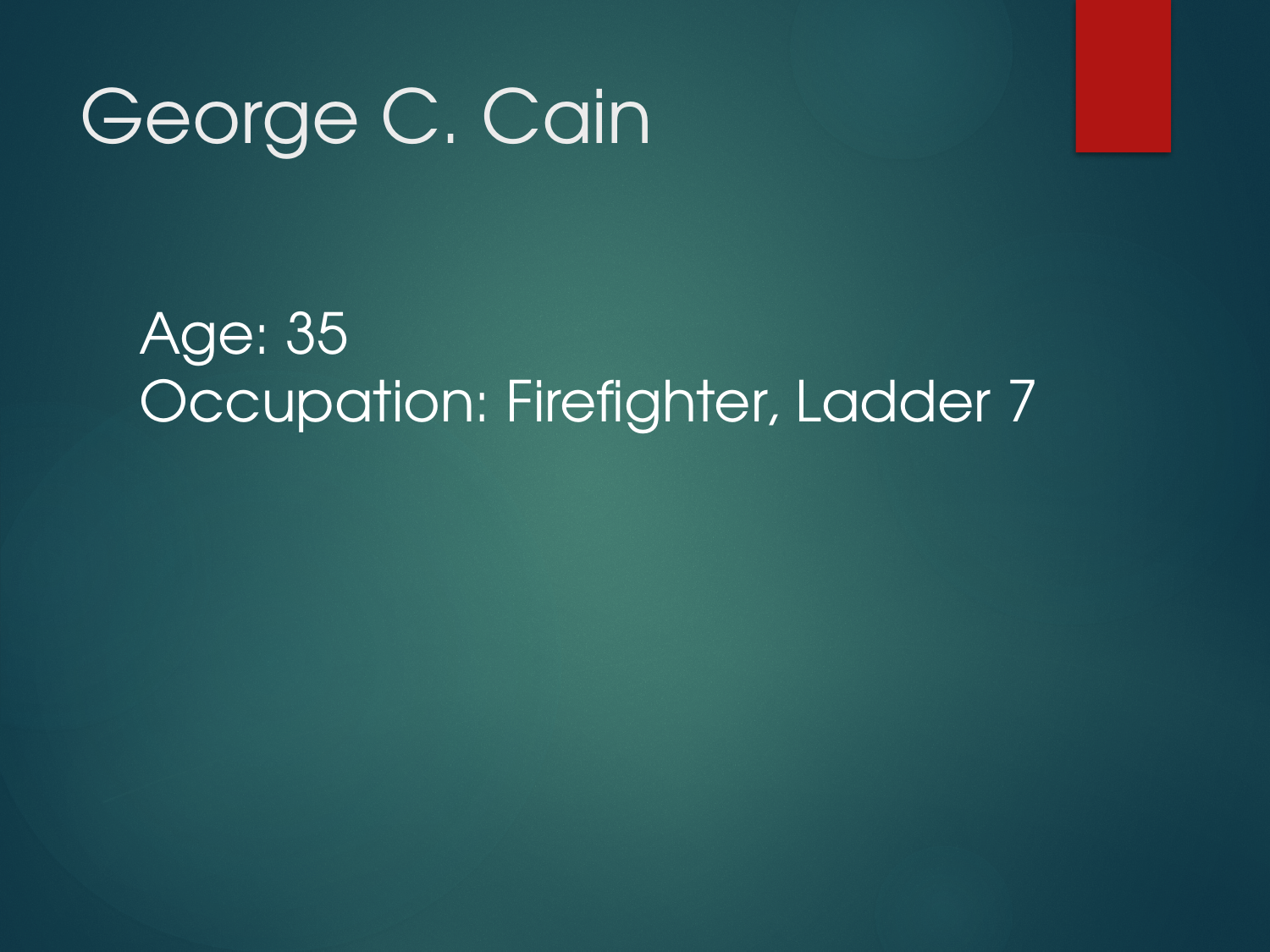

# George C. Cain

Age: 35
Occupation: Firefighter, Ladder 7